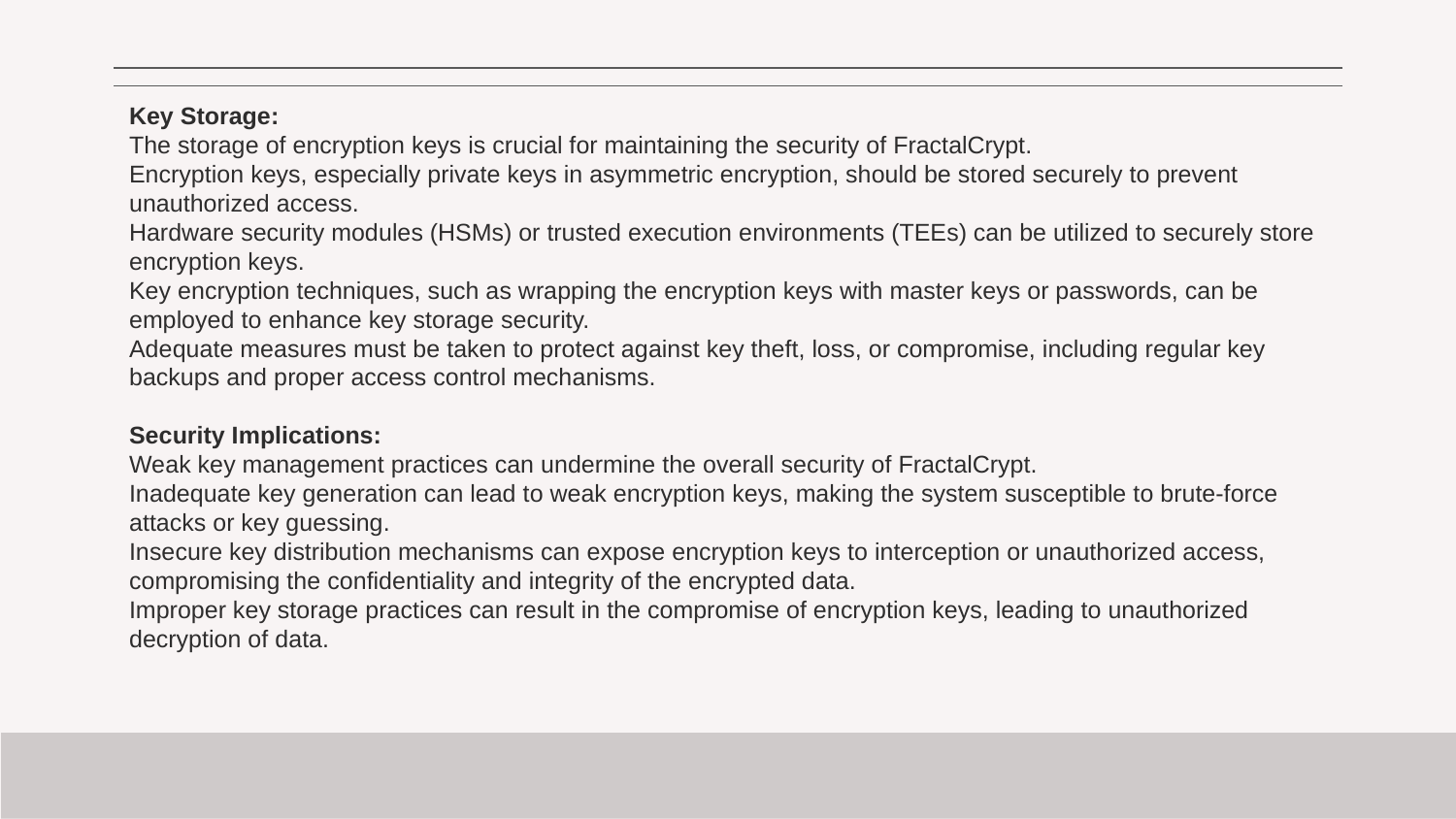

# Key Storage: The storage of encryption keys is crucial for maintaining the security of FractalCrypt. Encryption keys, especially private keys in asymmetric encryption, should be stored securely to prevent unauthorized access. Hardware security modules (HSMs) or trusted execution environments (TEEs) can be utilized to securely store encryption keys. Key encryption techniques, such as wrapping the encryption keys with master keys or passwords, can be employed to enhance key storage security. Adequate measures must be taken to protect against key theft, loss, or compromise, including regular key backups and proper access control mechanisms. Security Implications: Weak key management practices can undermine the overall security of FractalCrypt. Inadequate key generation can lead to weak encryption keys, making the system susceptible to brute-force attacks or key guessing. Insecure key distribution mechanisms can expose encryption keys to interception or unauthorized access, compromising the confidentiality and integrity of the encrypted data. Improper key storage practices can result in the compromise of encryption keys, leading to unauthorized decryption of data.